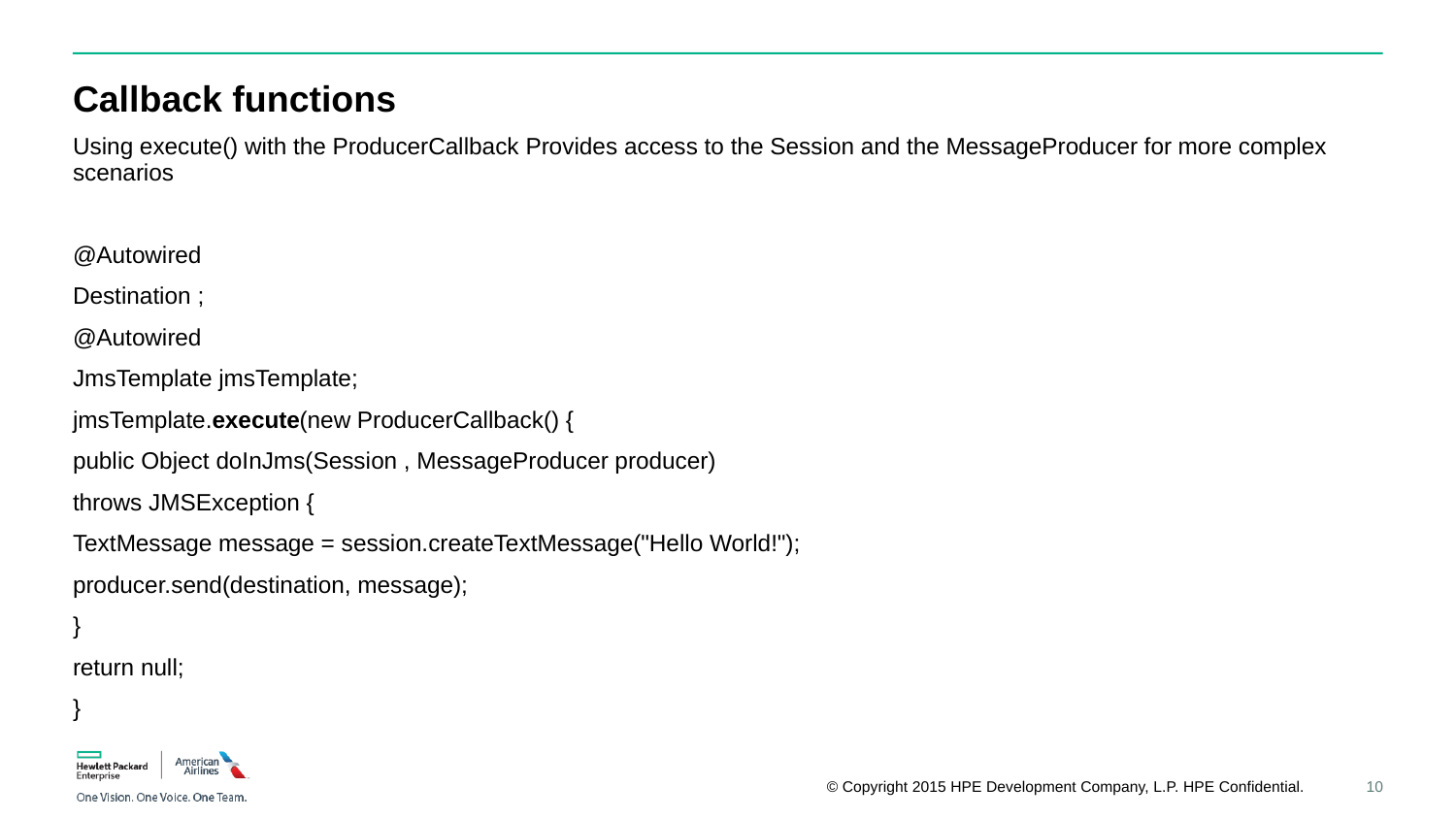

Callback functions
Using execute() with the ProducerCallback Provides access to the Session and the MessageProducer for more complex scenarios

@Autowired
Destination ;
@Autowired
JmsTemplate jmsTemplate;
jmsTemplate.execute(new ProducerCallback() {
public Object doInJms(Session , MessageProducer producer)
throws JMSException {
TextMessage message = session.createTextMessage("Hello World!");
producer.send(destination, message);
}
return null;
}
10